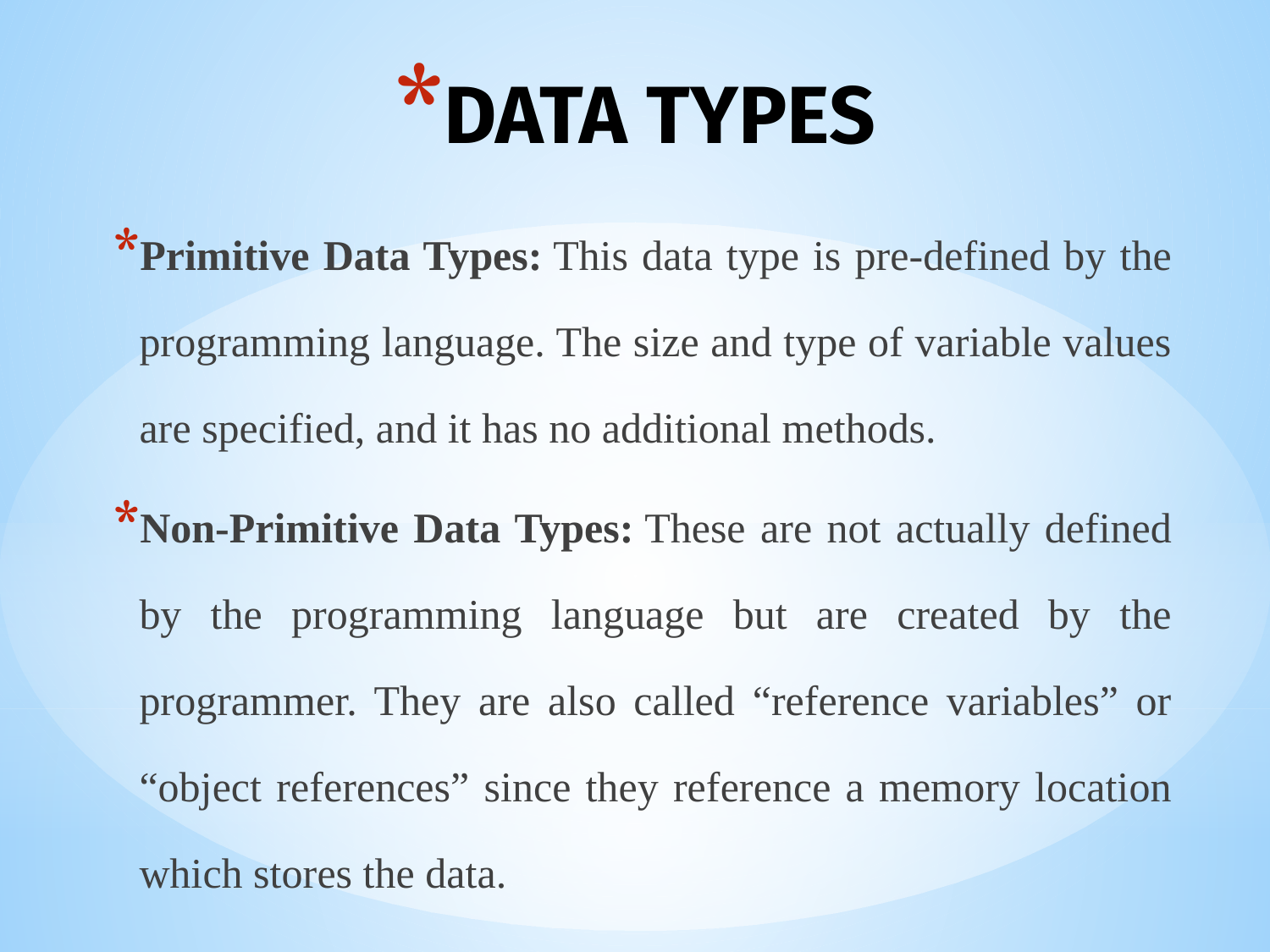

# DATA TYPES
Primitive Data Types: This data type is pre-defined by the programming language. The size and type of variable values are specified, and it has no additional methods.
Non-Primitive Data Types: These are not actually defined by the programming language but are created by the programmer. They are also called “reference variables” or “object references” since they reference a memory location which stores the data.